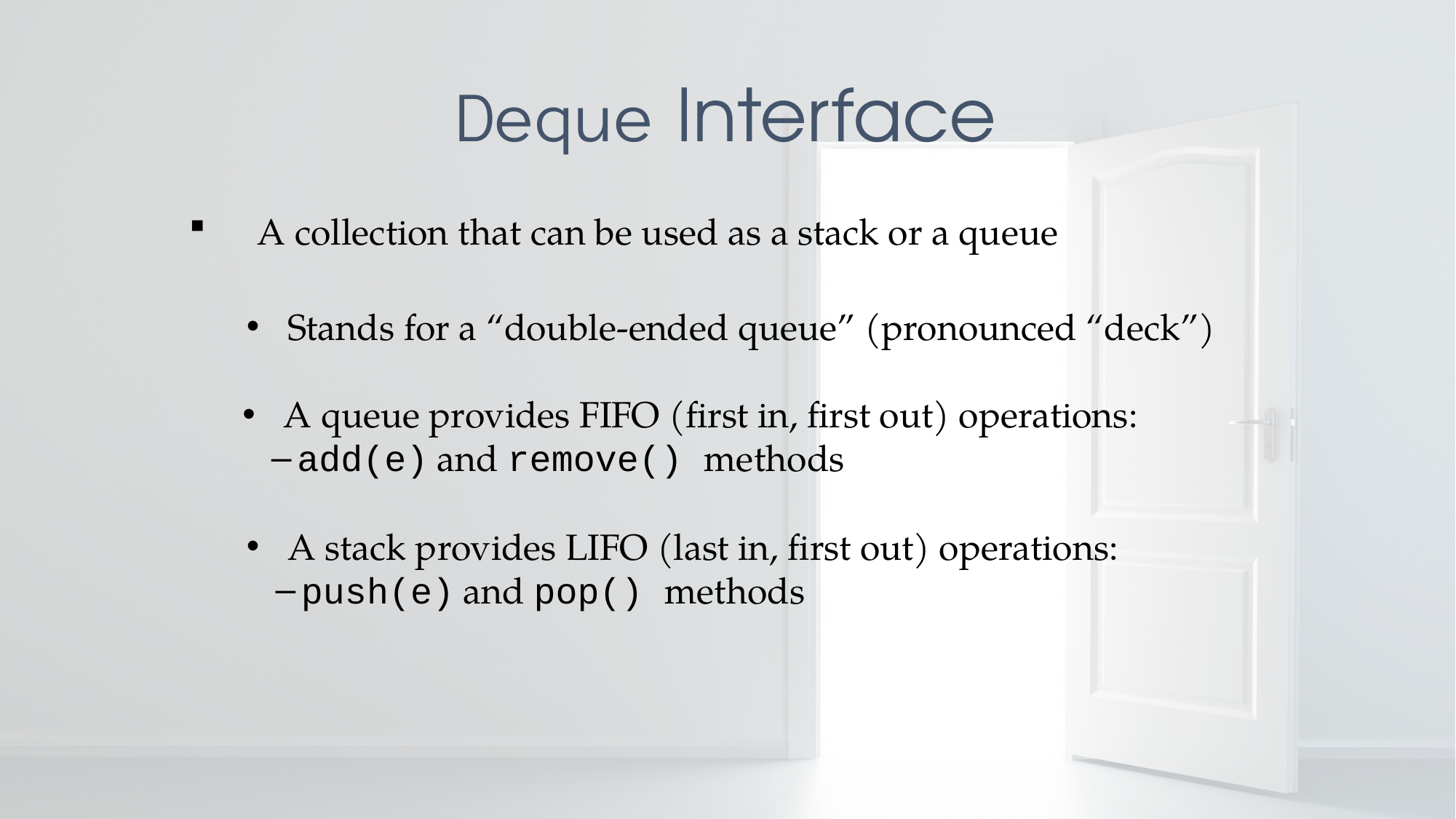

# Deque Interface
A collection that can be used as a stack or a queue
Stands for a “double-ended queue” (pronounced “deck”)
A queue provides FIFO (first in, first out) operations:
add(e) and remove() methods
A stack provides LIFO (last in, first out) operations:
push(e) and pop() methods